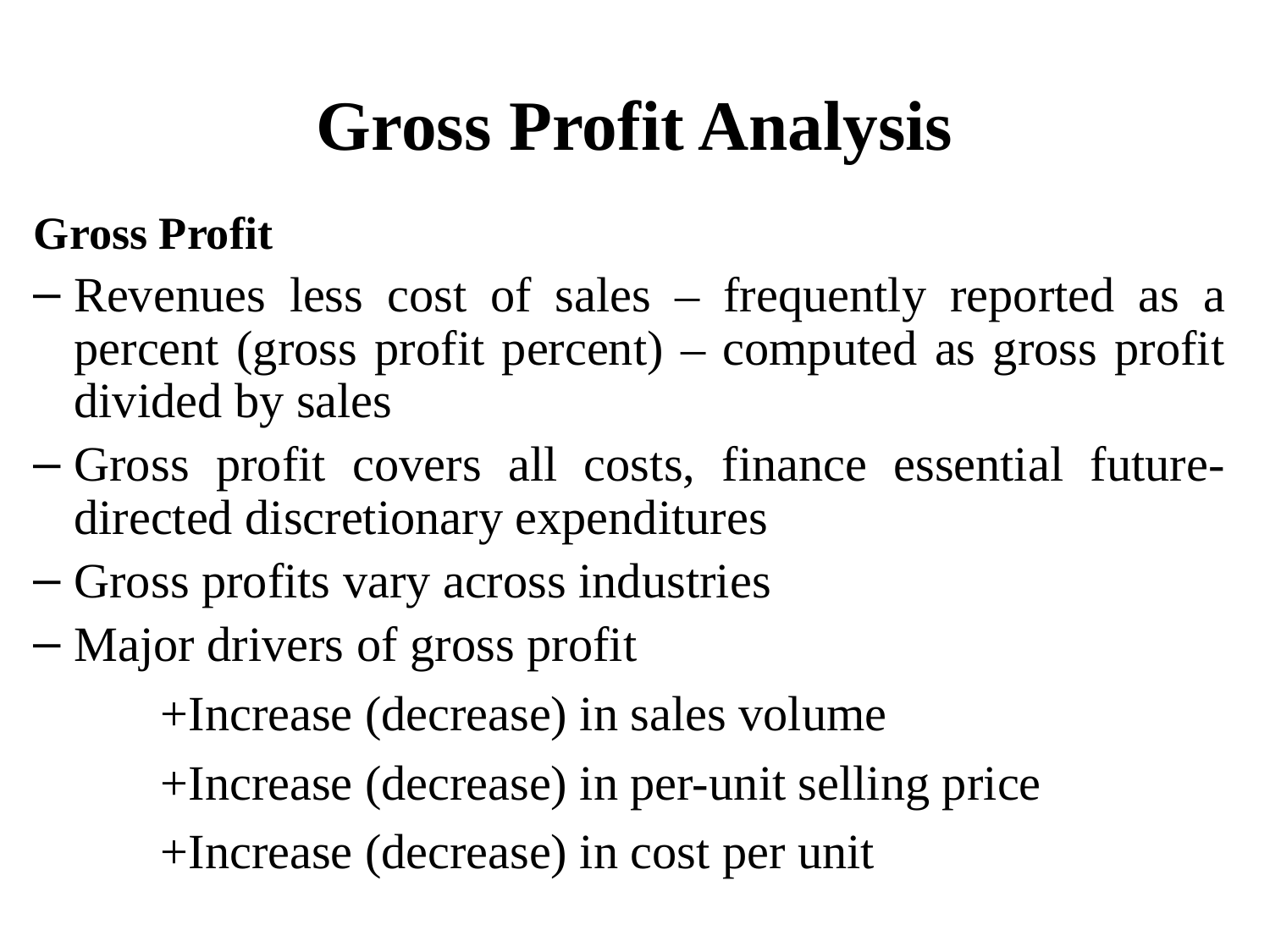

# Gross Profit Analysis
Gross Profit
Revenues less cost of sales – frequently reported as a percent (gross profit percent) – computed as gross profit divided by sales
Gross profit covers all costs, finance essential future-directed discretionary expenditures
Gross profits vary across industries
Major drivers of gross profit
	+Increase (decrease) in sales volume
	+Increase (decrease) in per-unit selling price
	+Increase (decrease) in cost per unit